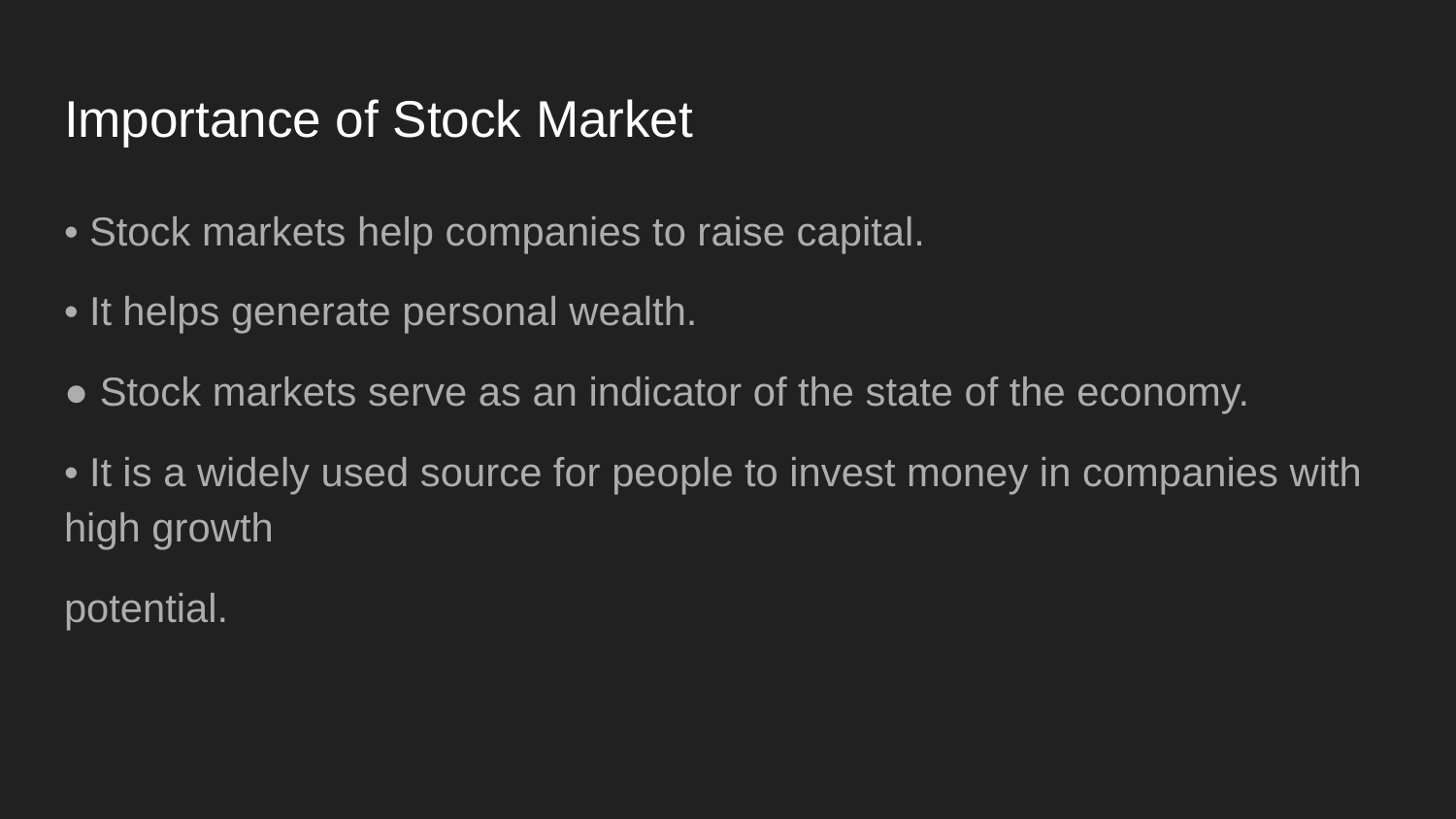

# Importance of Stock Market

• Stock markets help companies to raise capital.
• It helps generate personal wealth.
● Stock markets serve as an indicator of the state of the economy.
• It is a widely used source for people to invest money in companies with high growth
potential.